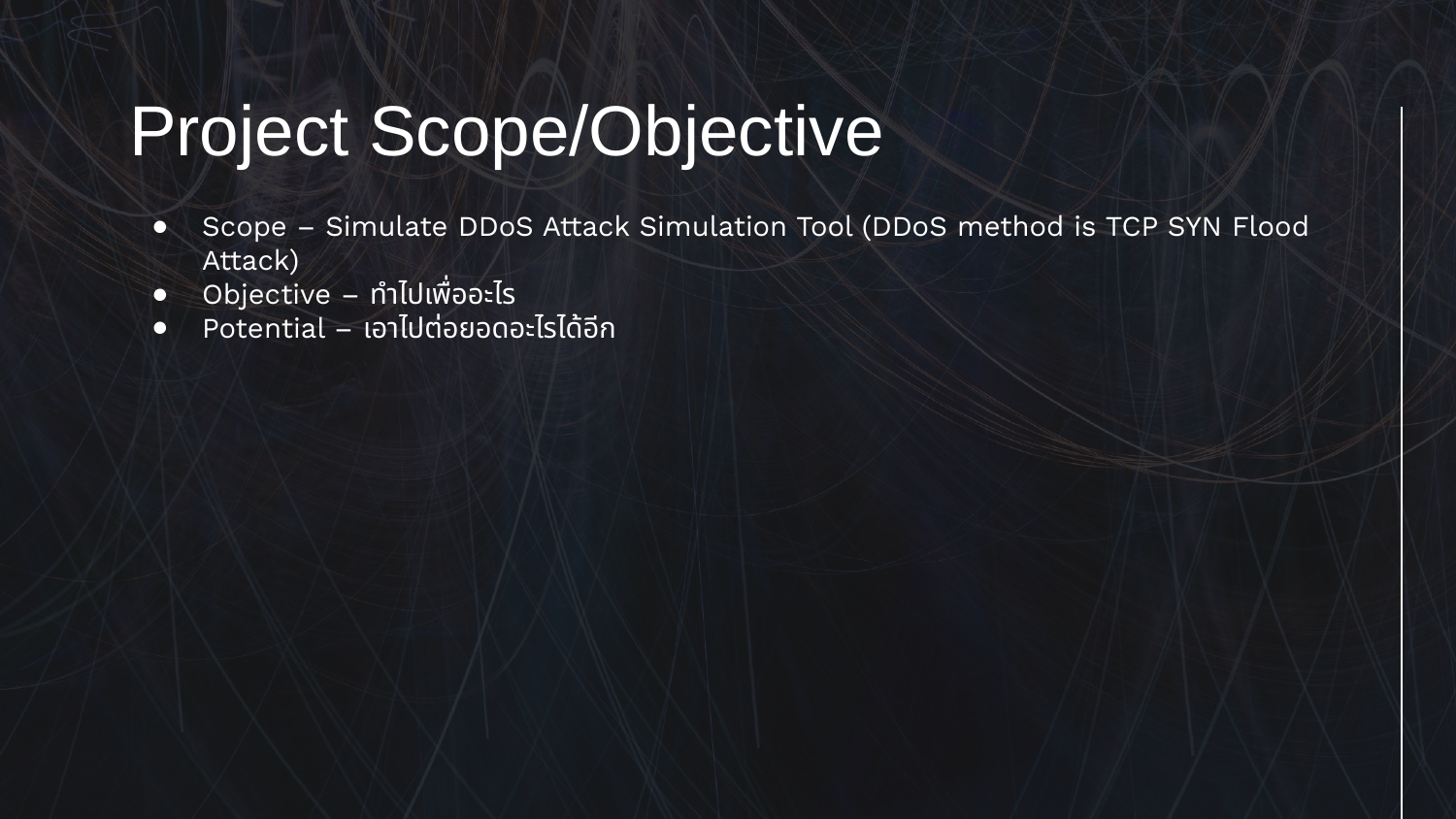

# Project Scope/Objective
Scope – Simulate DDoS Attack Simulation Tool (DDoS method is TCP SYN Flood Attack)
Objective – ทำไปเพื่ออะไร
Potential – เอาไปต่อยอดอะไรได้อีก